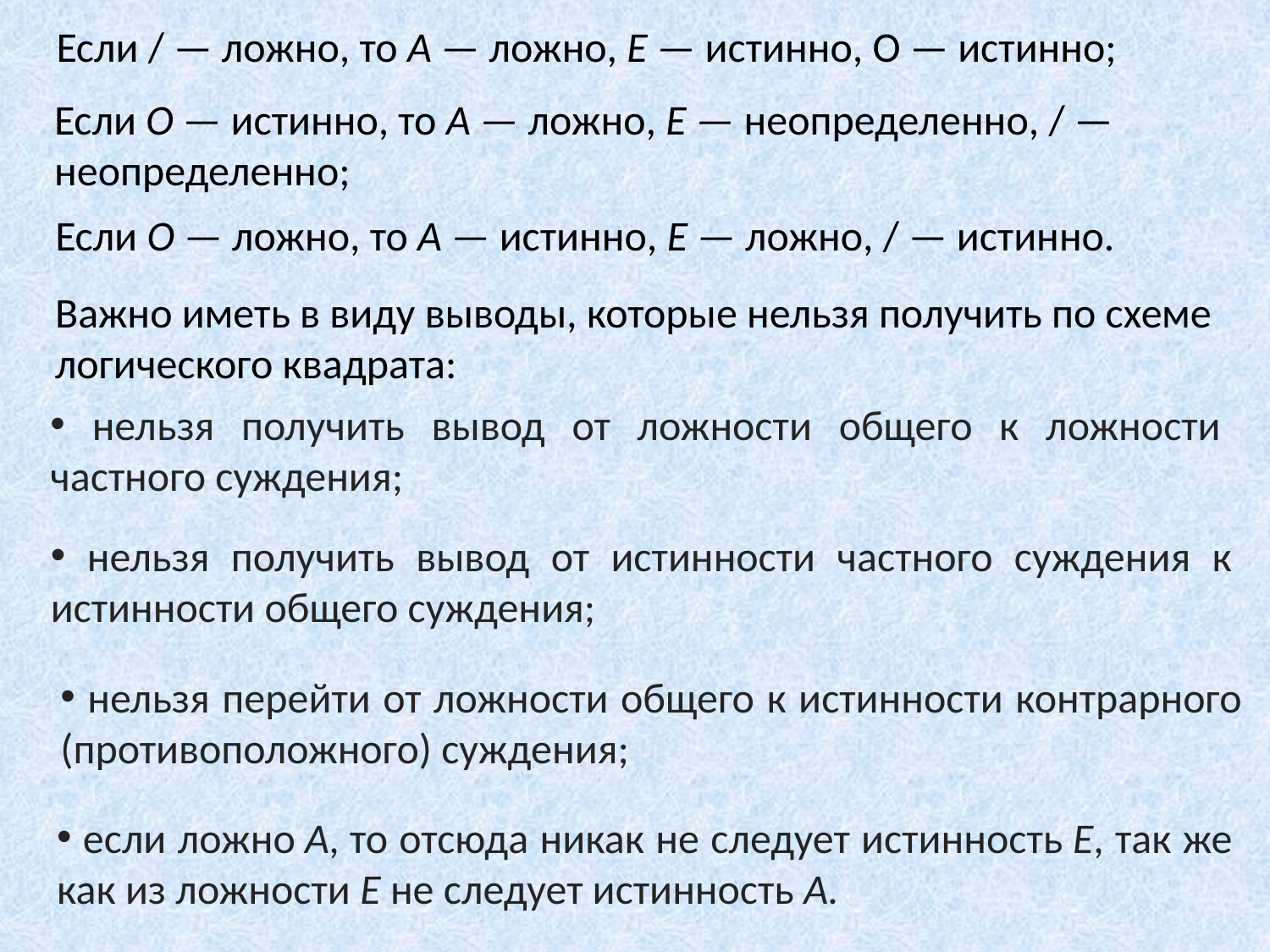

Если / — ложно, то А — ложно, Е — истинно, О — истинно;
Если О — истинно, то А — ложно, Е — неопределенно, / — неопределенно;
Если О — ложно, то А — истинно, Е — ложно, / — истинно.
Важно иметь в виду выводы, которые нельзя получить по схеме логического квадрата:
 нельзя получить вывод от ложности общего к ложности частного суждения;
 нельзя получить вывод от истинности частного суждения к истинности общего суждения;
 нельзя перейти от ложности общего к истинности контрарного (противоположного) суждения;
 если ложно А, то отсюда никак не следует истинность Е, так же как из ложности Е не следует истинность А.